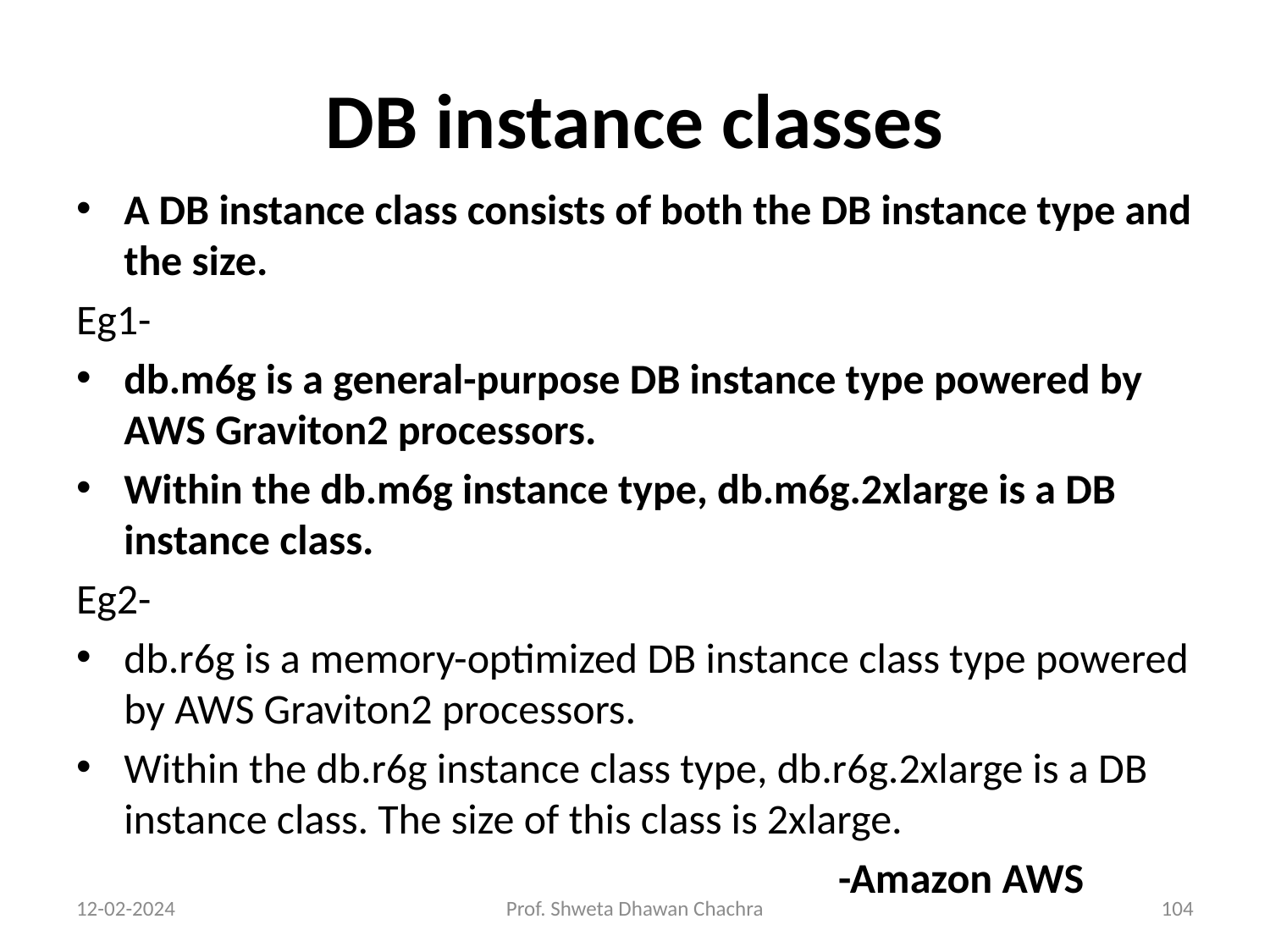

# DB instance classes
A DB instance class consists of both the DB instance type and the size.
Eg1-
db.m6g is a general-purpose DB instance type powered by AWS Graviton2 processors.
Within the db.m6g instance type, db.m6g.2xlarge is a DB instance class.
Eg2-
db.r6g is a memory-optimized DB instance class type powered by AWS Graviton2 processors.
Within the db.r6g instance class type, db.r6g.2xlarge is a DB instance class. The size of this class is 2xlarge.
						-Amazon AWS
12-02-2024
Prof. Shweta Dhawan Chachra
104